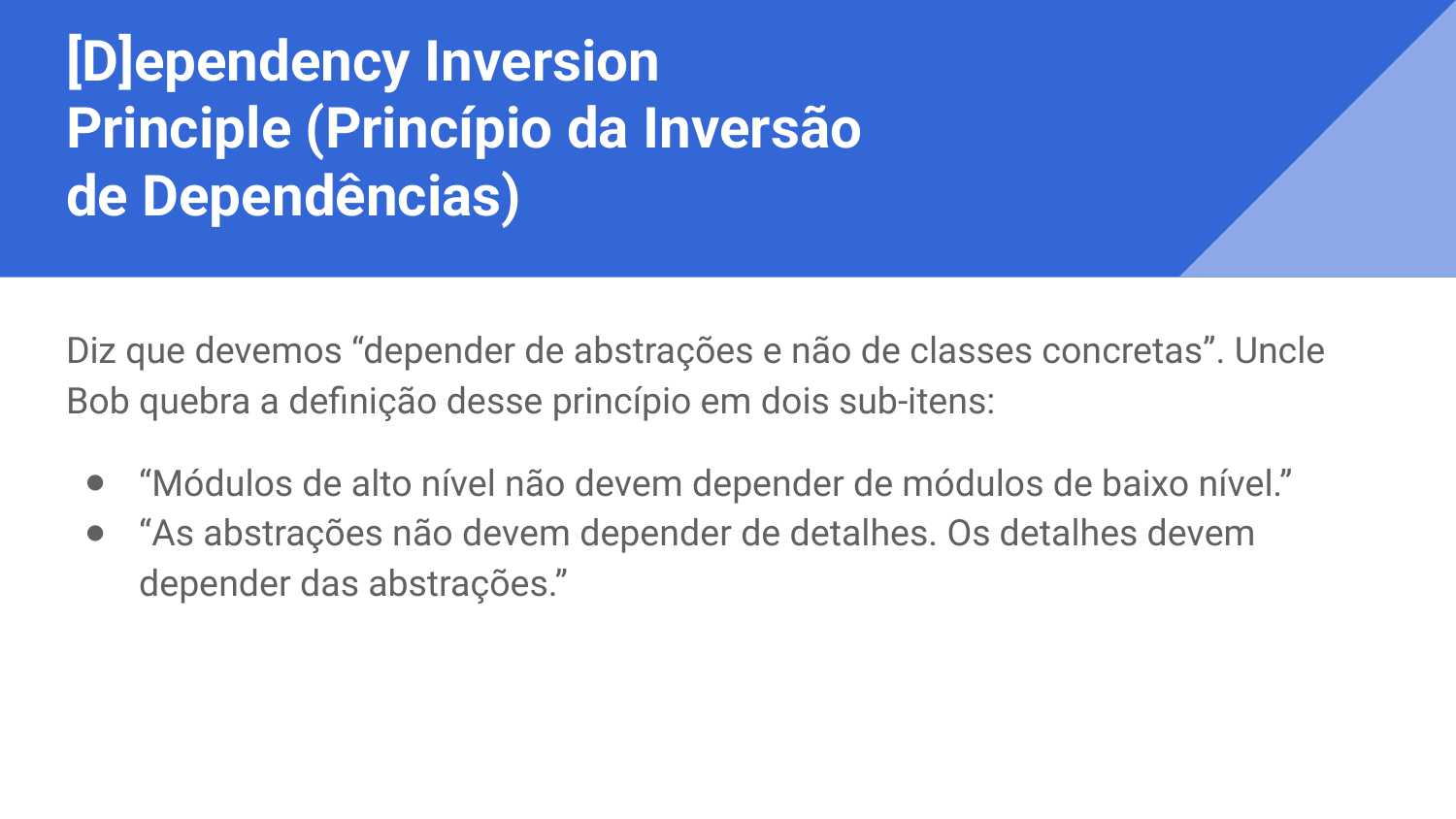

# [D]ependency Inversion Principle (Princípio da Inversão de Dependências)
Diz que devemos “depender de abstrações e não de classes concretas”. Uncle Bob quebra a definição desse princípio em dois sub-itens:
“Módulos de alto nível não devem depender de módulos de baixo nível.”
“As abstrações não devem depender de detalhes. Os detalhes devem depender das abstrações.”